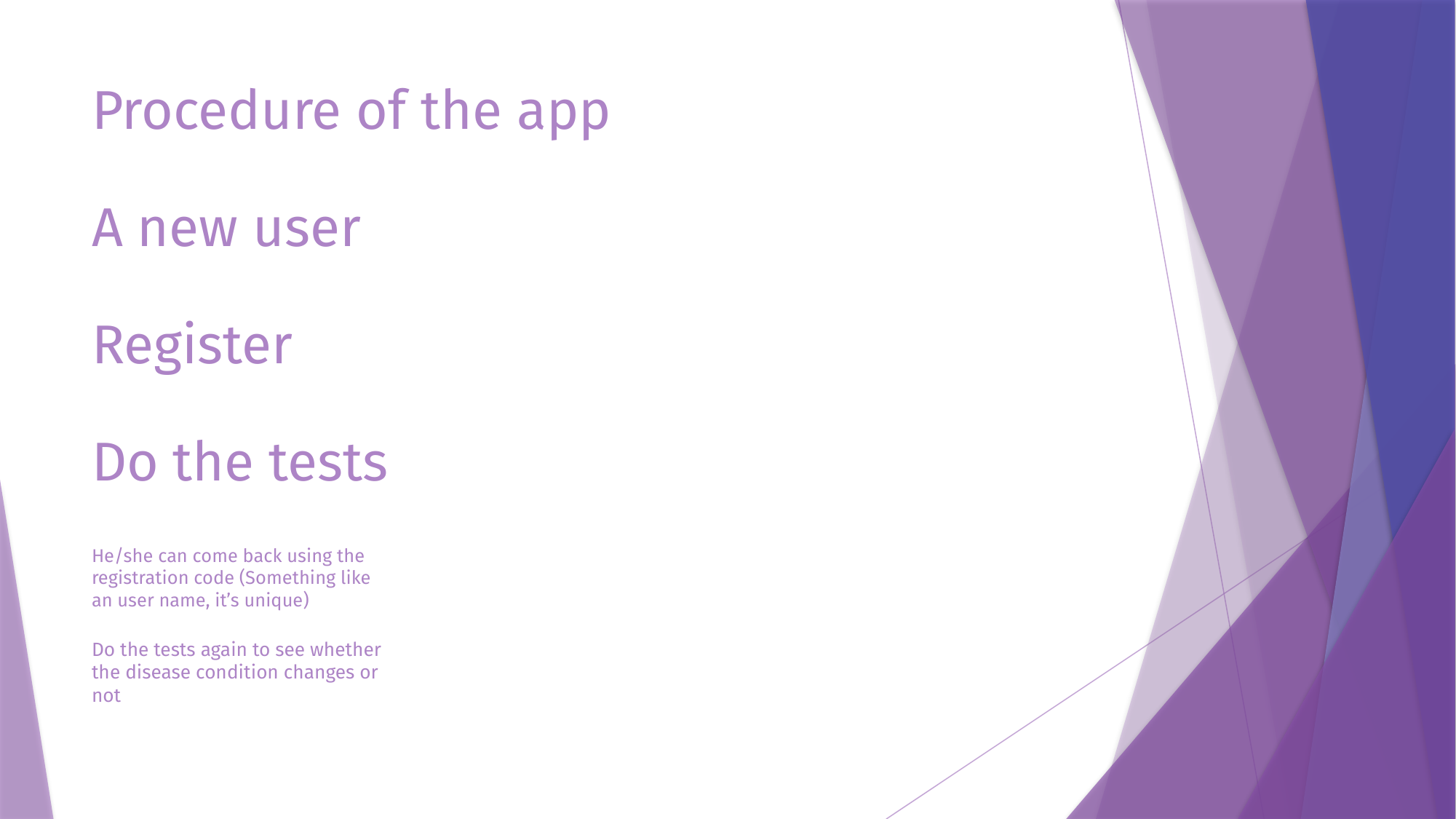

# Procedure of the app
A new user
Register
Do the tests
He/she can come back using the registration code (Something like an user name, it’s unique)
Do the tests again to see whether the disease condition changes or not